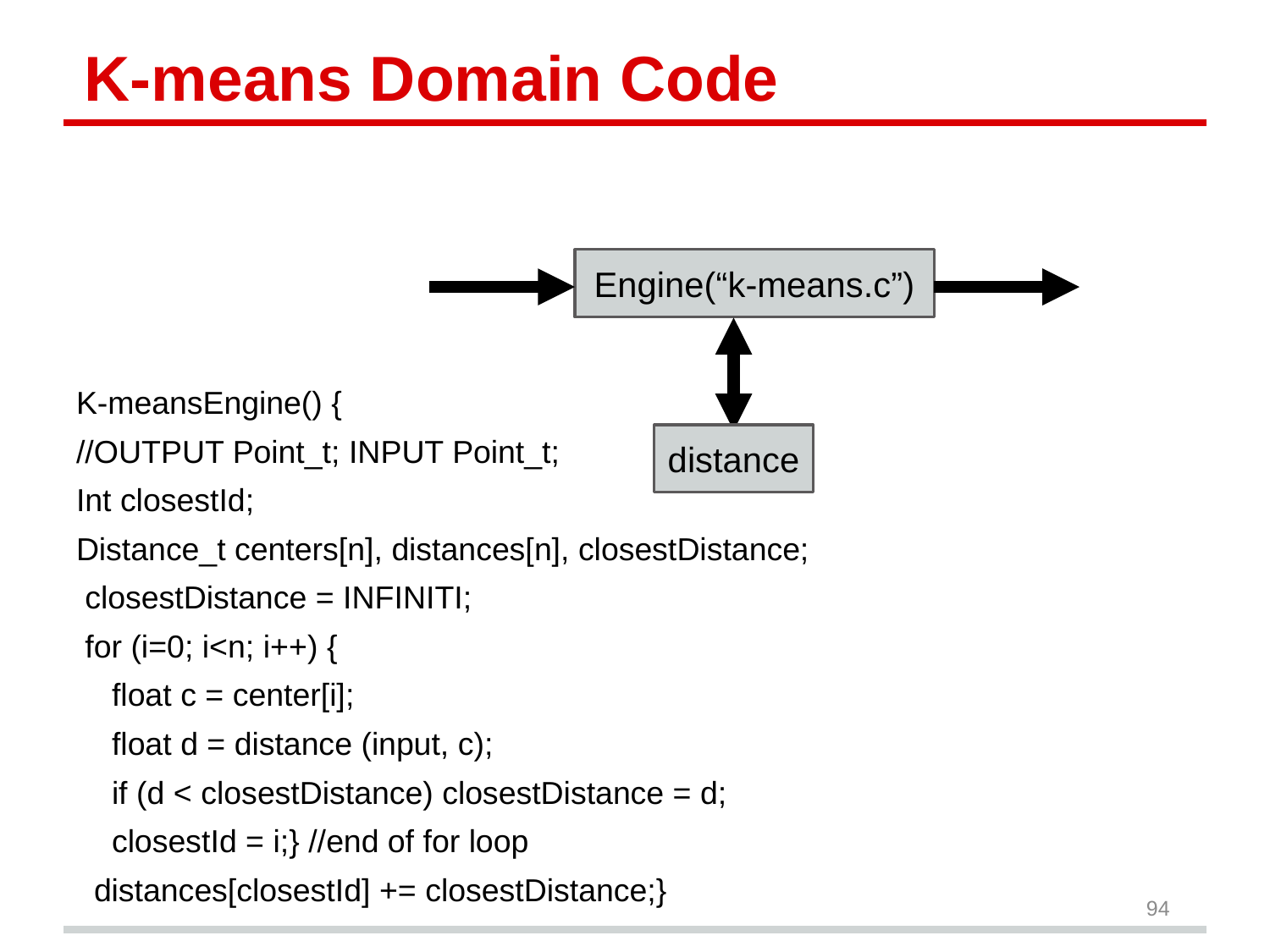

# K-means Domain Code
Engine(“k-means.c”)
K-meansEngine() {
//OUTPUT Point_t; INPUT Point_t;
Int closestId;
Distance_t centers[n], distances[n], closestDistance;
 closestDistance = INFINITI;
 for (i=0; i<n; i++) {
    float c = center[i];
    float d = distance (input, c);
    if (d < closestDistance) closestDistance = d;
    closestId = i;} //end of for loop
  distances[closestId] += closestDistance;}
distance
94